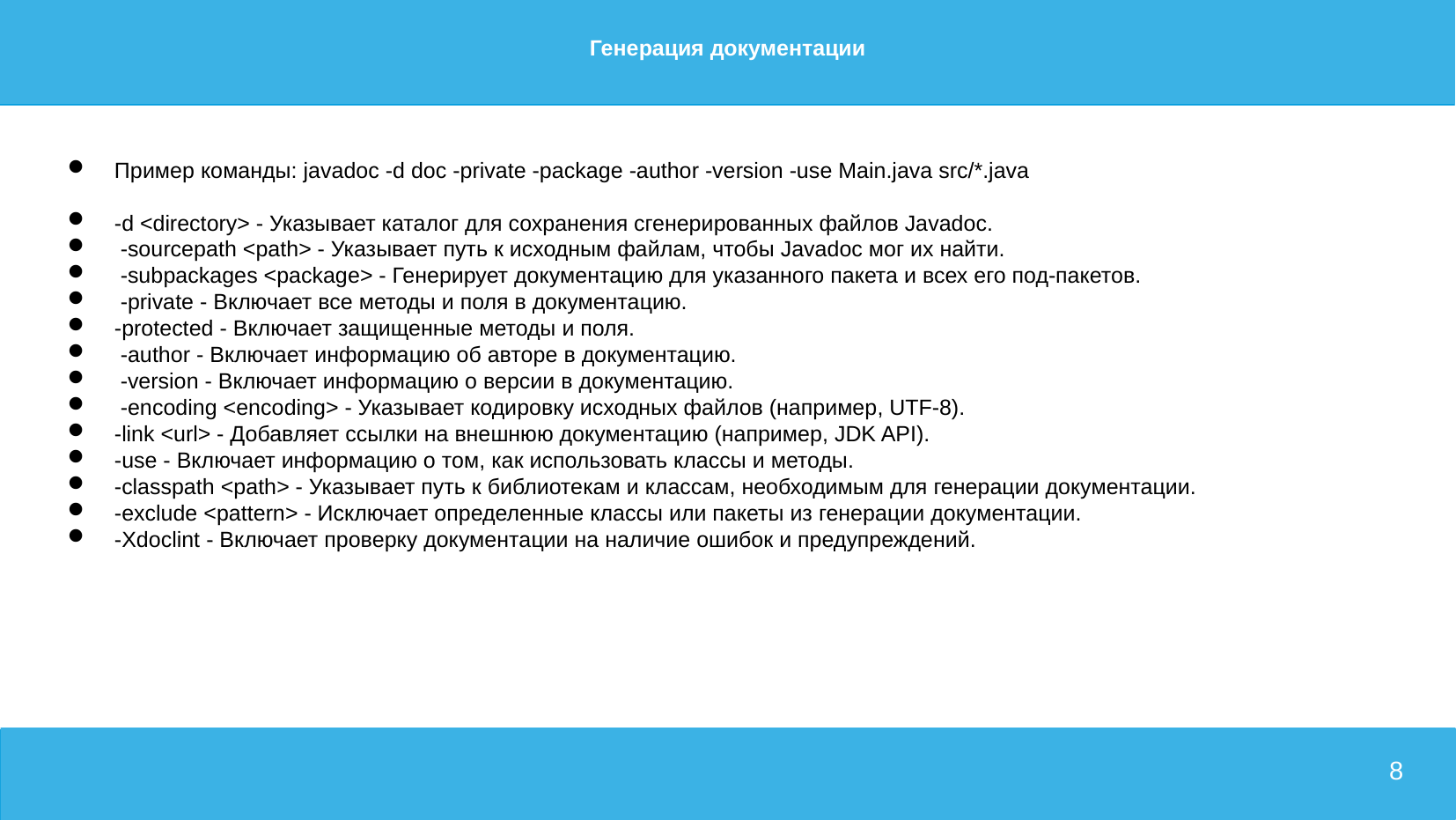

# Генерация документации
Пример команды: javadoc -d doc -private -package -author -version -use Main.java src/*.java

-d <directory> - Указывает каталог для сохранения сгенерированных файлов Javadoc.
 -sourcepath <path> - Указывает путь к исходным файлам, чтобы Javadoc мог их найти.
 -subpackages <package> - Генерирует документацию для указанного пакета и всех его под-пакетов.
 -private - Включает все методы и поля в документацию.
-protected - Включает защищенные методы и поля.
 -author - Включает информацию об авторе в документацию.
 -version - Включает информацию о версии в документацию.
 -encoding <encoding> - Указывает кодировку исходных файлов (например, UTF-8).
-link <url> - Добавляет ссылки на внешнюю документацию (например, JDK API).
-use - Включает информацию о том, как использовать классы и методы.
-classpath <path> - Указывает путь к библиотекам и классам, необходимым для генерации документации.
-exclude <pattern> - Исключает определенные классы или пакеты из генерации документации.
-Xdoclint - Включает проверку документации на наличие ошибок и предупреждений.
8